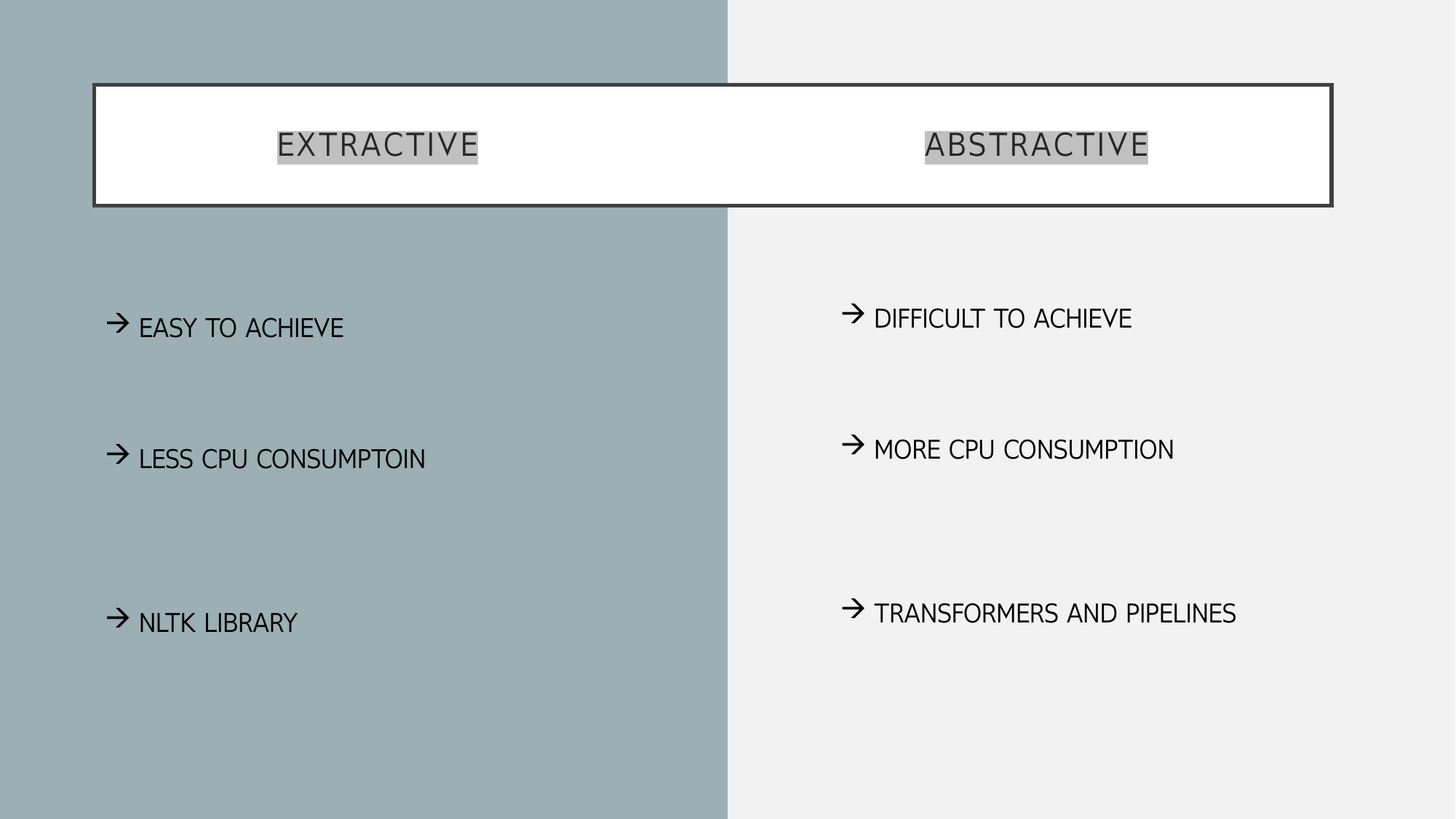

# Extractive                                  abstractive
DIFFICULT TO ACHIEVE

MORE CPU CONSUMPTION

TRANSFORMERS AND PIPELINES
EASY TO ACHIEVE

LESS CPU CONSUMPTOIN

NLTK LIBRARY